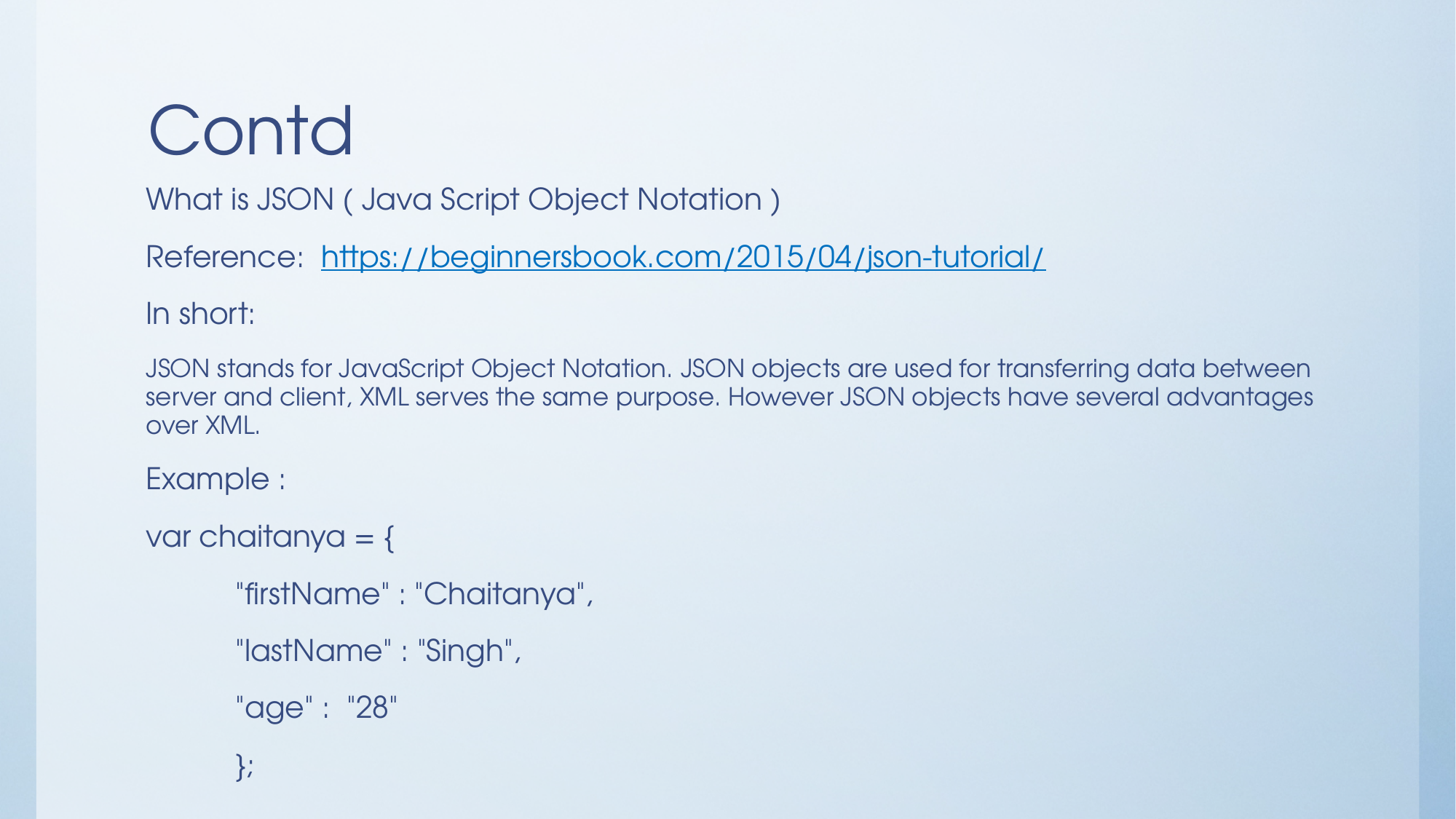

# Contd
What is JSON ( Java Script Object Notation )
Reference:  https://beginnersbook.com/2015/04/json-tutorial/
In short:
JSON stands for JavaScript Object Notation. JSON objects are used for transferring data between server and client, XML serves the same purpose. However JSON objects have several advantages over XML.
Example :
var chaitanya = {
		"firstName" : "Chaitanya",
		"lastName" : "Singh",
		"age" :  "28"
	};